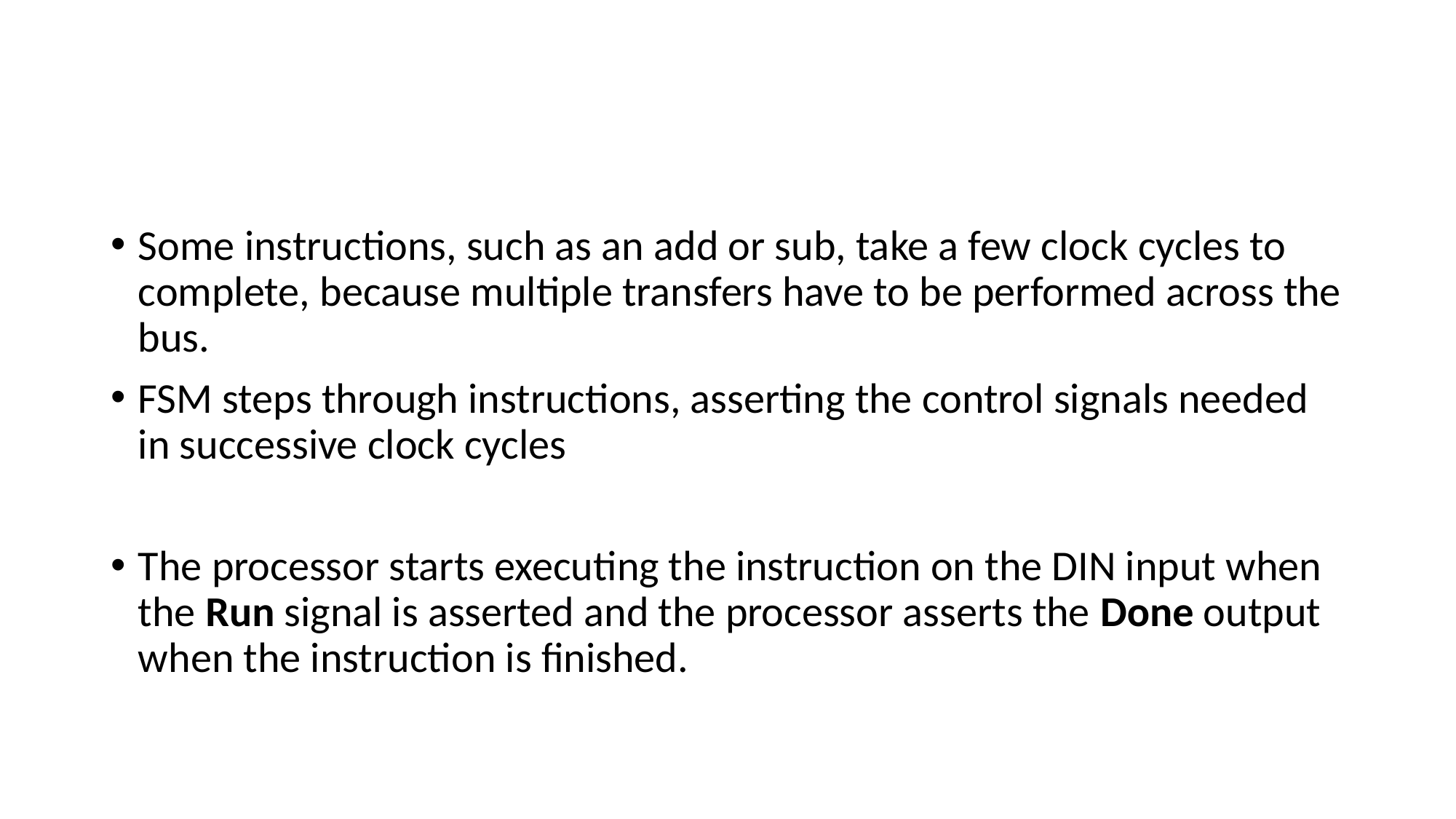

#
Some instructions, such as an add or sub, take a few clock cycles to complete, because multiple transfers have to be performed across the bus.
FSM steps through instructions, asserting the control signals needed in successive clock cycles

The processor starts executing the instruction on the DIN input when the Run signal is asserted and the processor asserts the Done output when the instruction is finished.